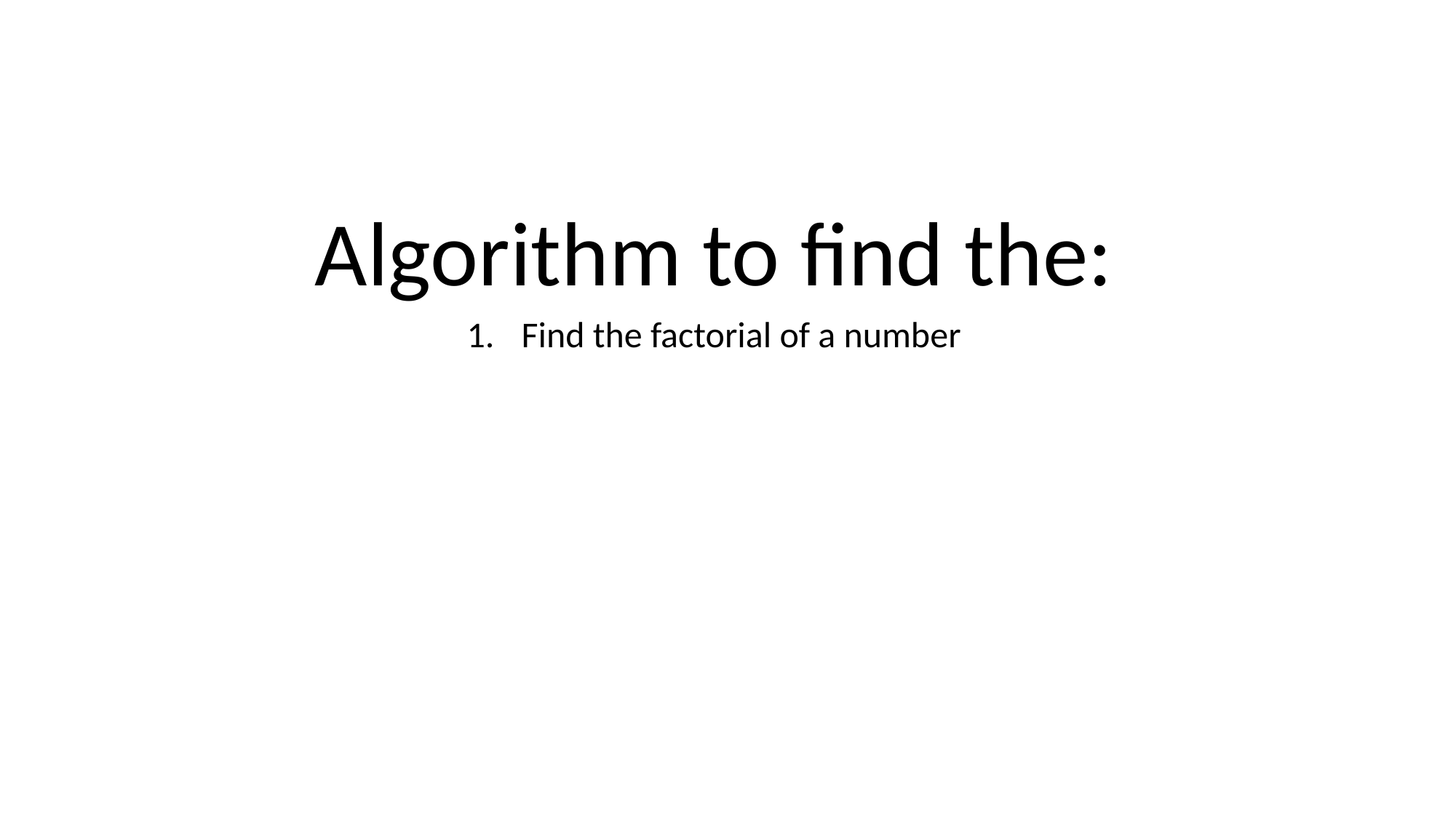

# Algorithm to find the:
Find the factorial of a number